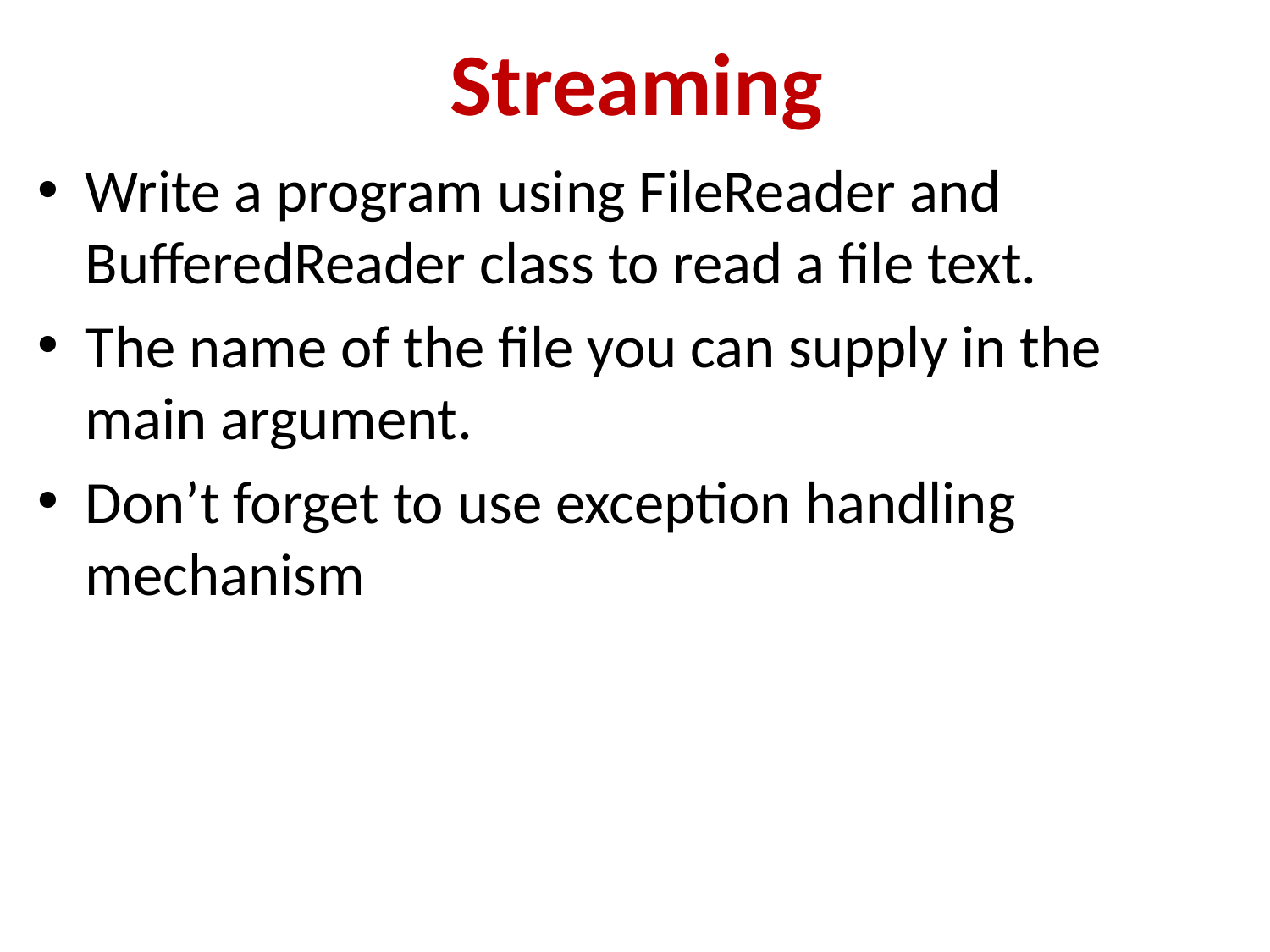

# Streaming
Write a program using FileReader and BufferedReader class to read a file text.
The name of the file you can supply in the main argument.
Don’t forget to use exception handling mechanism